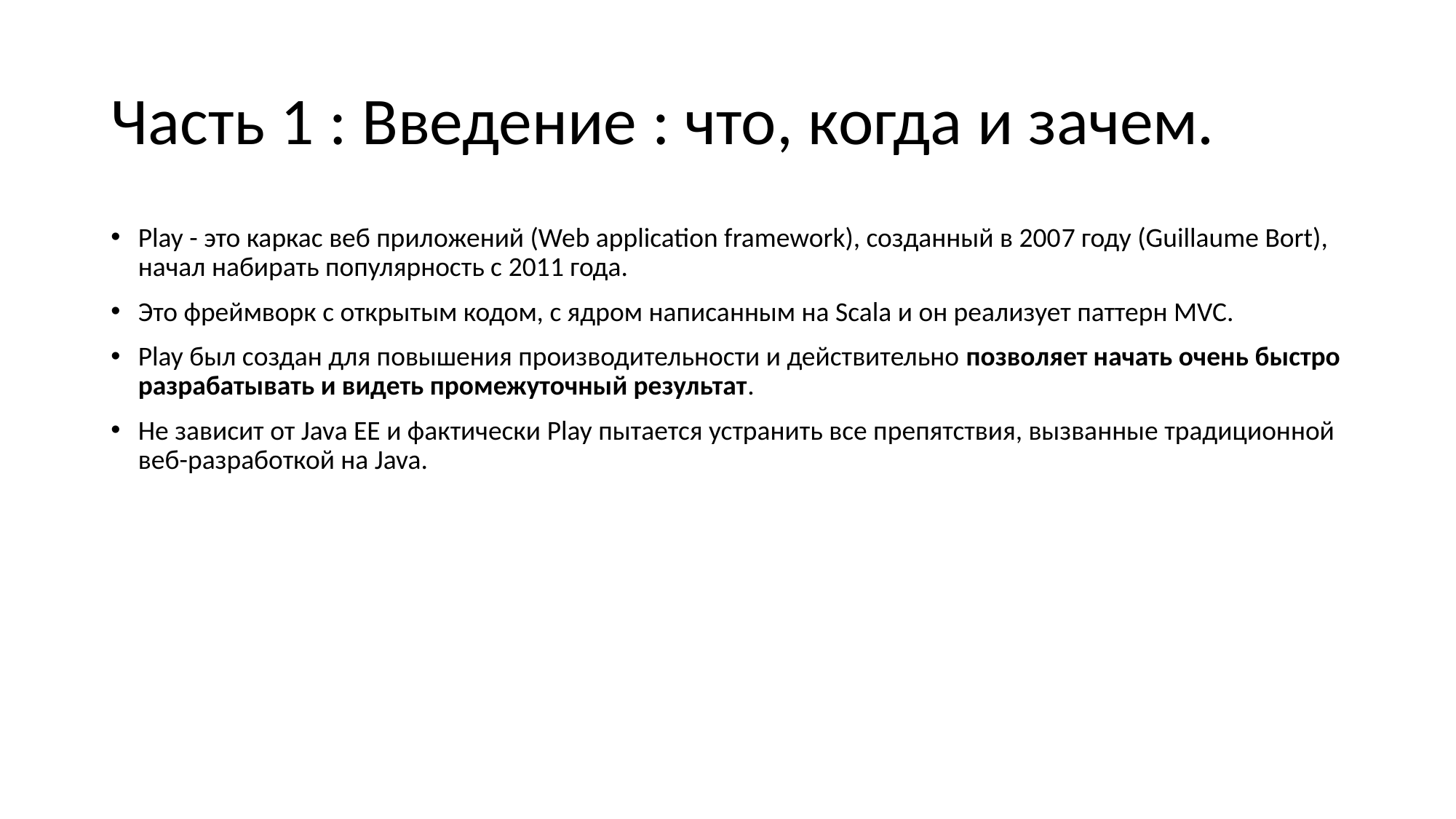

# Часть 1 : Введение : что, когда и зачем.
Play - это каркас веб приложений (Web application framework), созданный в 2007 году (Guillaume Bort), начал набирать популярность с 2011 года.
Это фреймворк с открытым кодом, с ядром написанным на Scala и он реализует паттерн MVC.
Play был создан для повышения производительности и действительно позволяет начать очень быстро разрабатывать и видеть промежуточный результат.
Не зависит от Java EE и фактически Play пытается устранить все препятствия, вызванные традиционной веб-разработкой на Java.